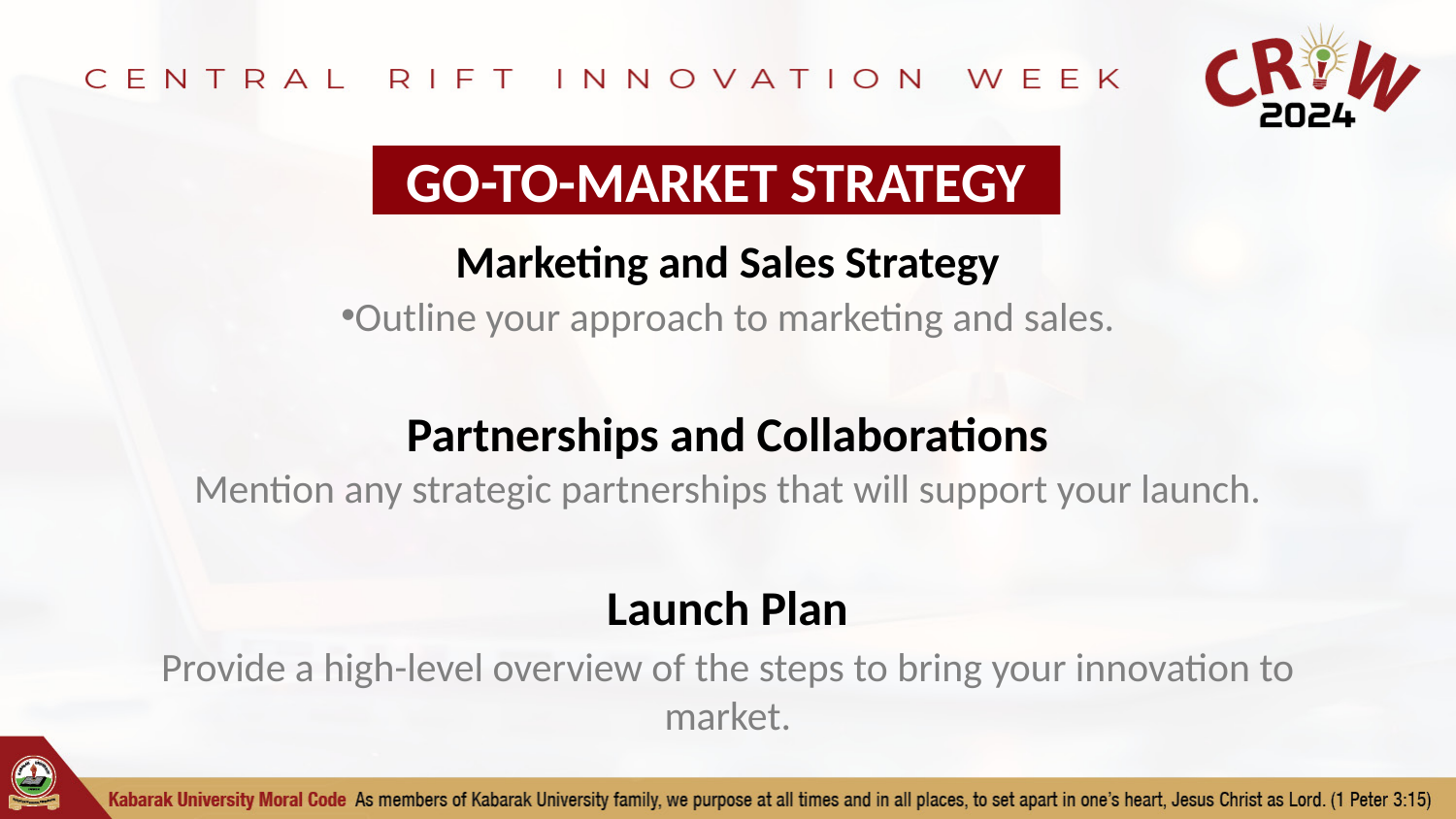

GO-TO-MARKET STRATEGY

# Marketing and Sales Strategy
Outline your approach to marketing and sales.
Partnerships and Collaborations
Mention any strategic partnerships that will support your launch.
Launch Plan
Provide a high-level overview of the steps to bring your innovation to market.